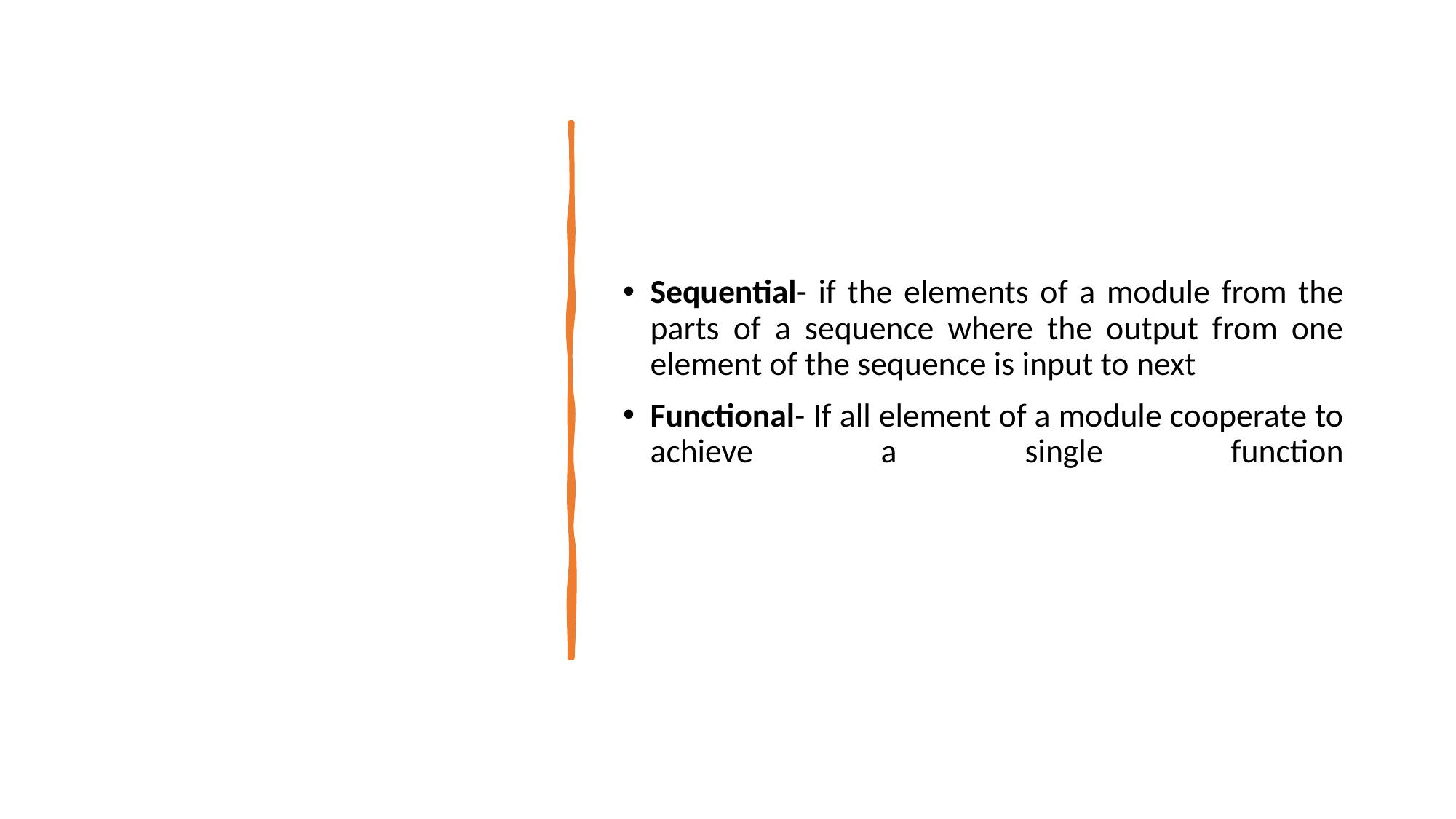

#
Sequential- if the elements of a module from the parts of a sequence where the output from one element of the sequence is input to next
Functional- If all element of a module cooperate to achieve a single function